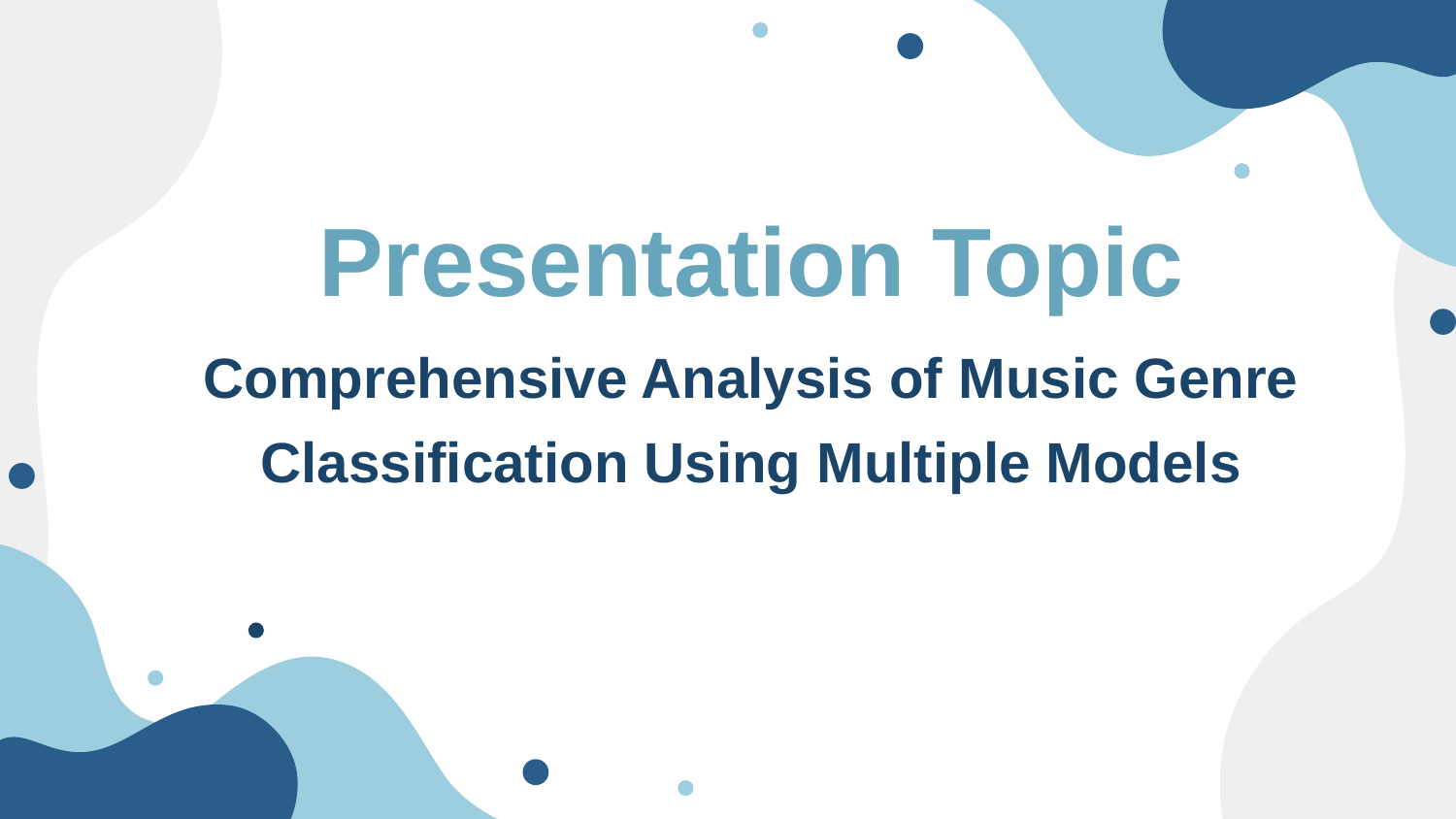

Presentation Topic
# Comprehensive Analysis of Music Genre Classification Using Multiple Models